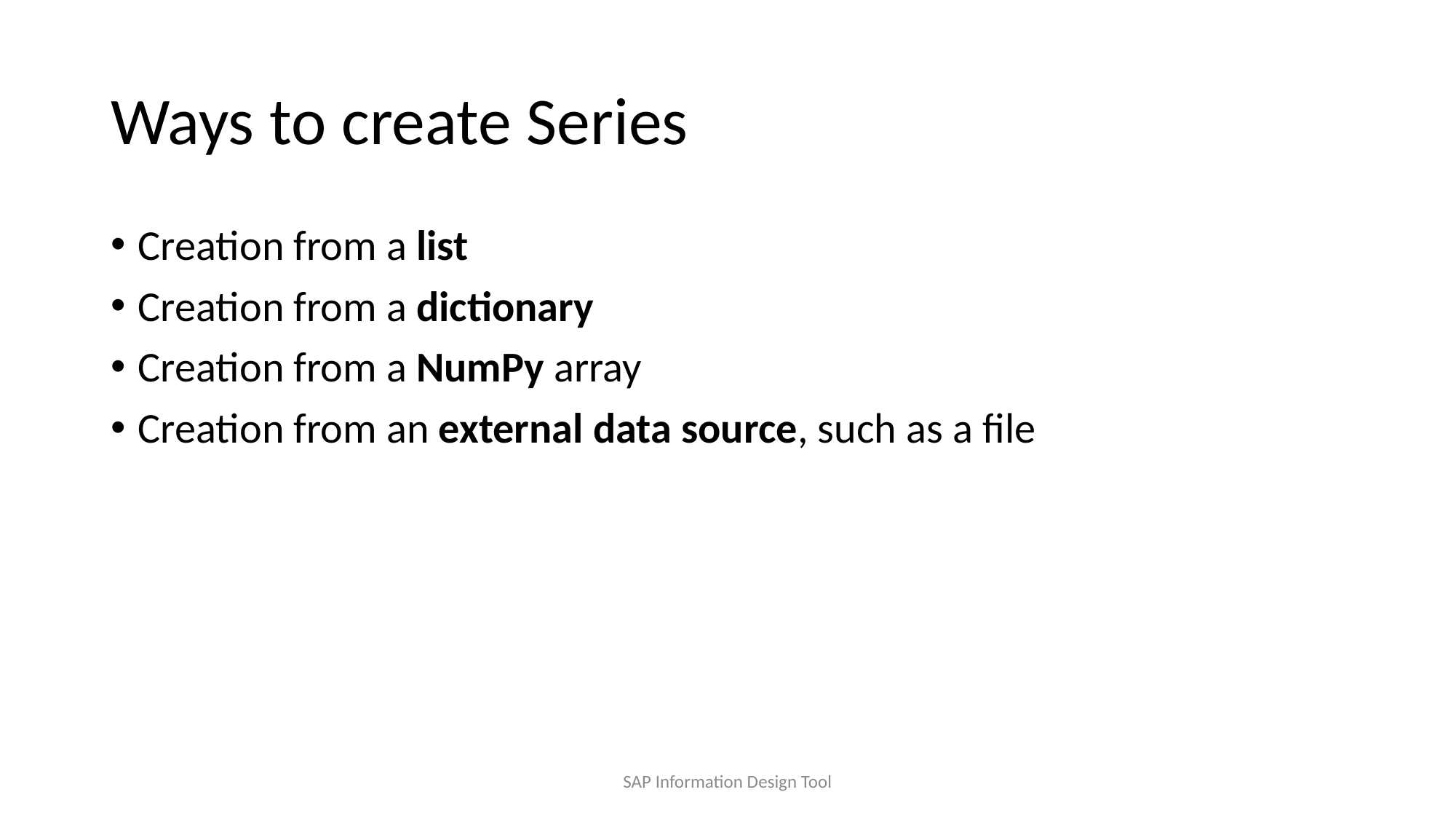

# Ways to create Series
Creation from a list
Creation from a dictionary
Creation from a NumPy array
Creation from an external data source, such as a file

SAP Information Design Tool